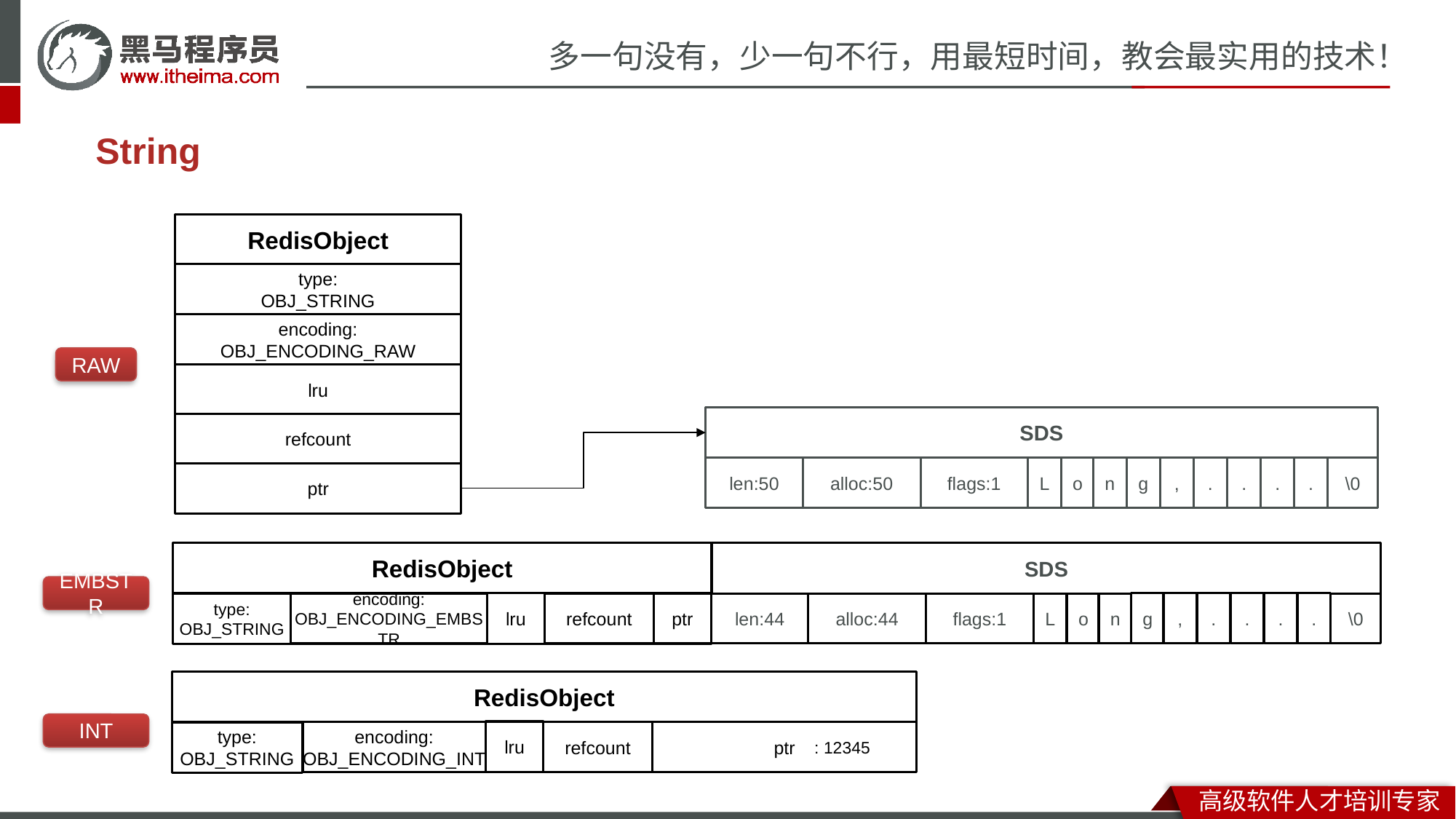

# String
RedisObject
type:
OBJ_STRING
encoding:
OBJ_ENCODING_RAW
RAW
lru
SDS
refcount
len:50
alloc:50
flags:1
L
o
n
g
,
.
.
.
.
\0
ptr
RedisObject
SDS
EMBSTR
len:44
alloc:44
flags:1
L
o
n
g
,
.
.
.
.
\0
lru
encoding:
OBJ_ENCODING_EMBSTR
refcount
ptr
type:
OBJ_STRING
RedisObject
INT
lru
encoding:
OBJ_ENCODING_INT
refcount
ptr
type:
OBJ_STRING
: 12345